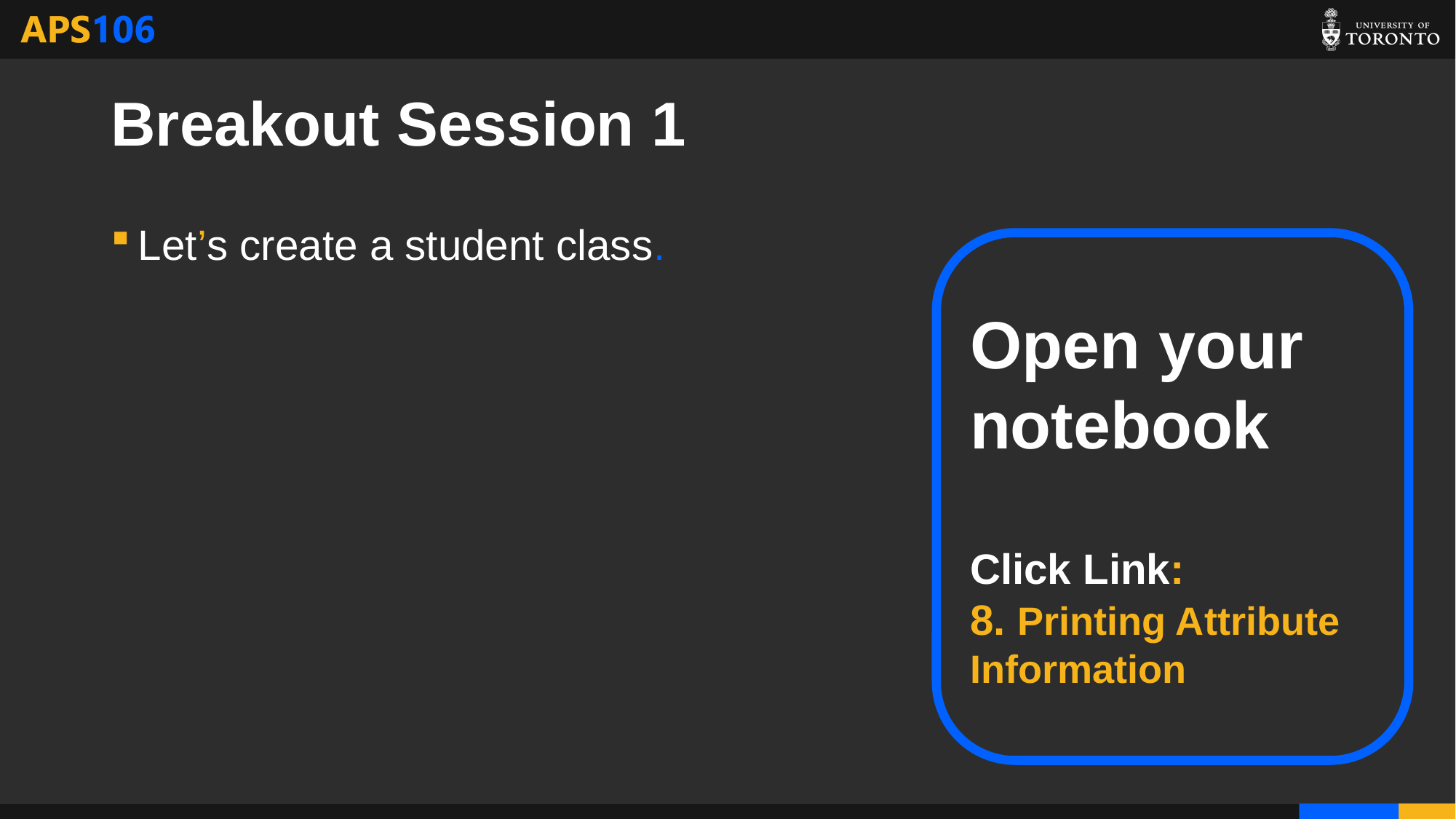

# Breakout Session 1
Let’s create a student class.
Open your notebook

Click Link:
8. Printing Attribute Information